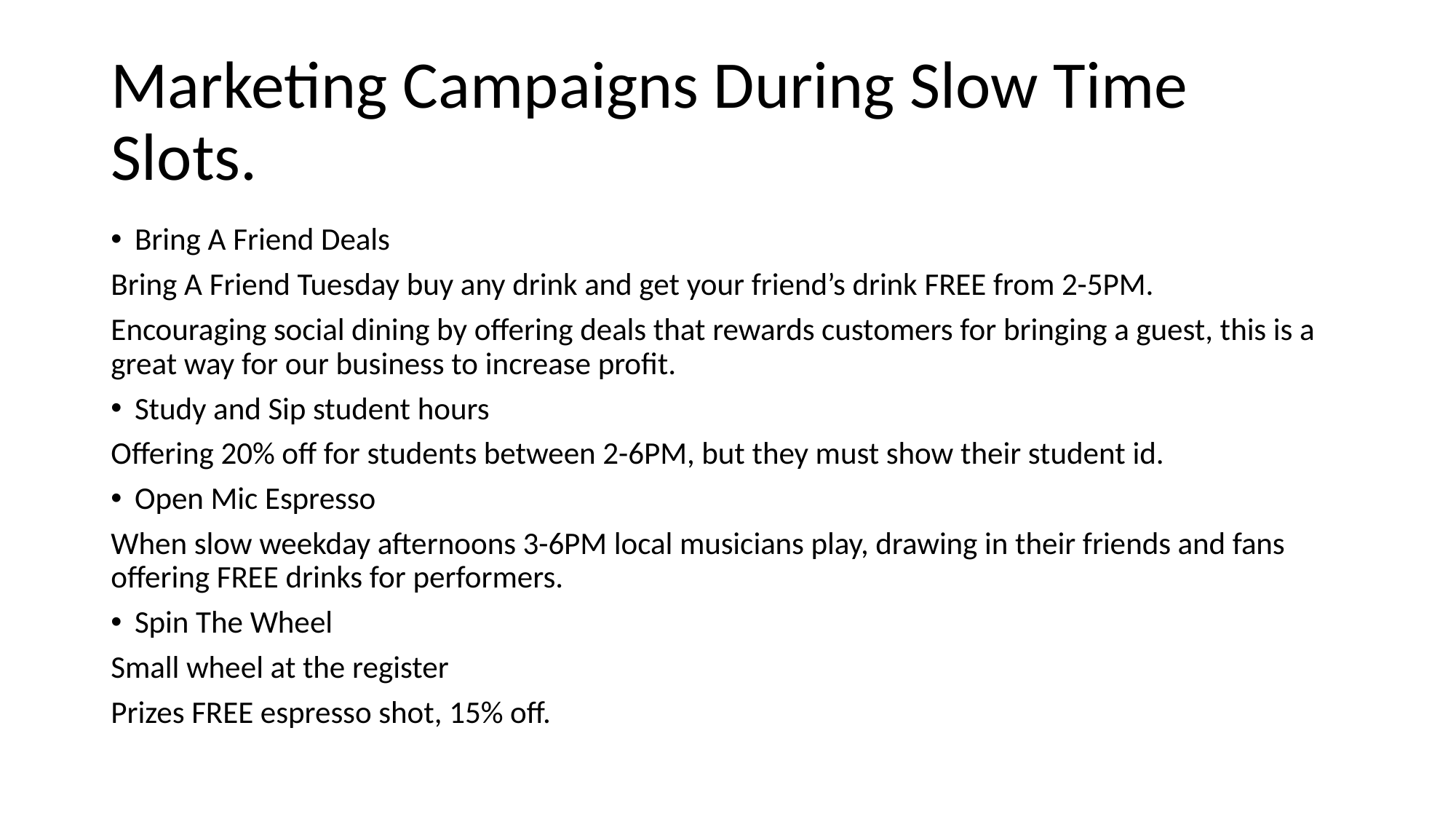

# Marketing Campaigns During Slow Time Slots.
Bring A Friend Deals
Bring A Friend Tuesday buy any drink and get your friend’s drink FREE from 2-5PM.
Encouraging social dining by offering deals that rewards customers for bringing a guest, this is a great way for our business to increase profit.
Study and Sip student hours
Offering 20% off for students between 2-6PM, but they must show their student id.
Open Mic Espresso
When slow weekday afternoons 3-6PM local musicians play, drawing in their friends and fans offering FREE drinks for performers.
Spin The Wheel
Small wheel at the register
Prizes FREE espresso shot, 15% off.